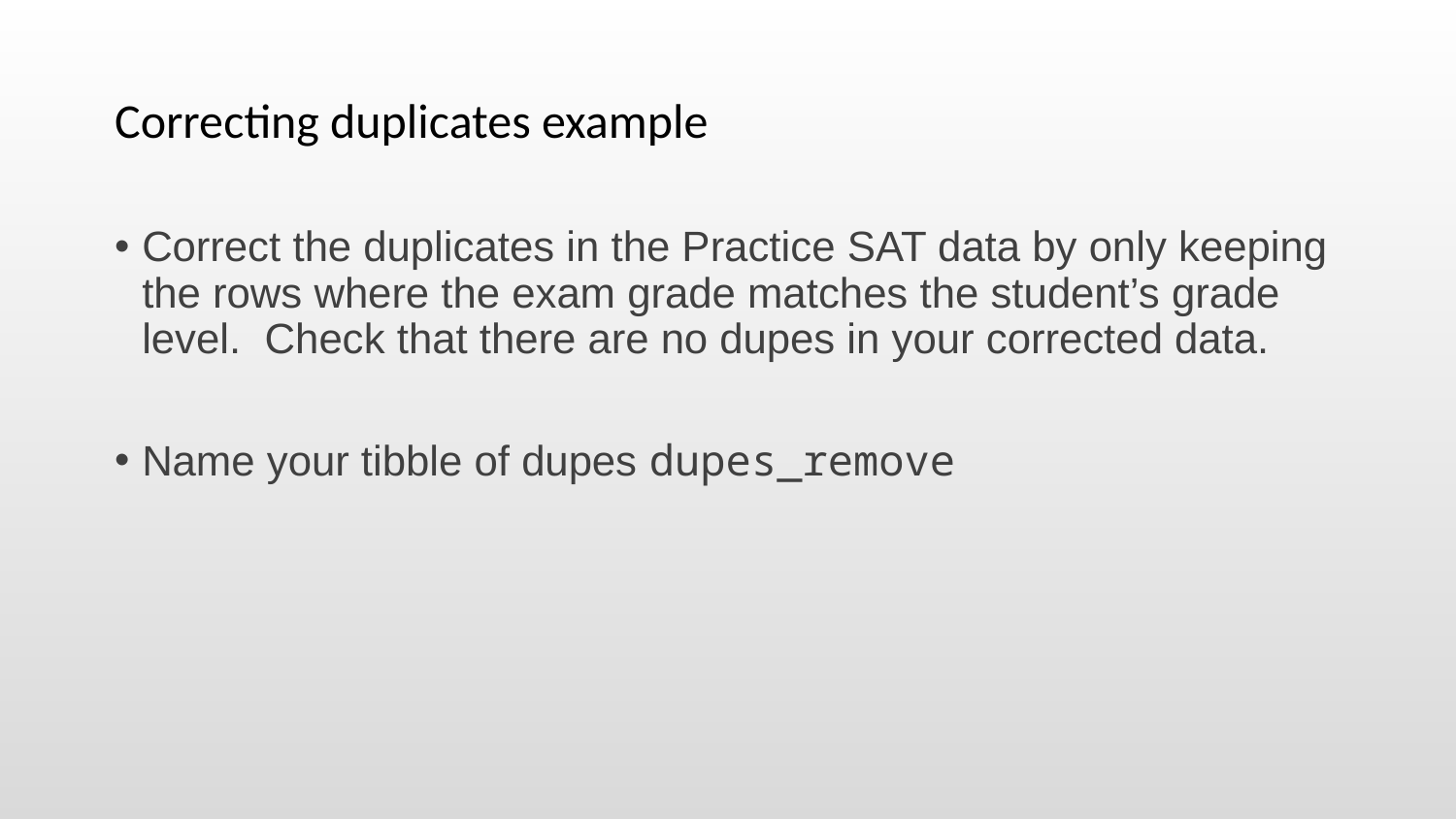

# Correcting duplicates example
Correct the duplicates in the Practice SAT data by only keeping the rows where the exam grade matches the student’s grade level.  Check that there are no dupes in your corrected data.

Name your tibble of dupes dupes_remove